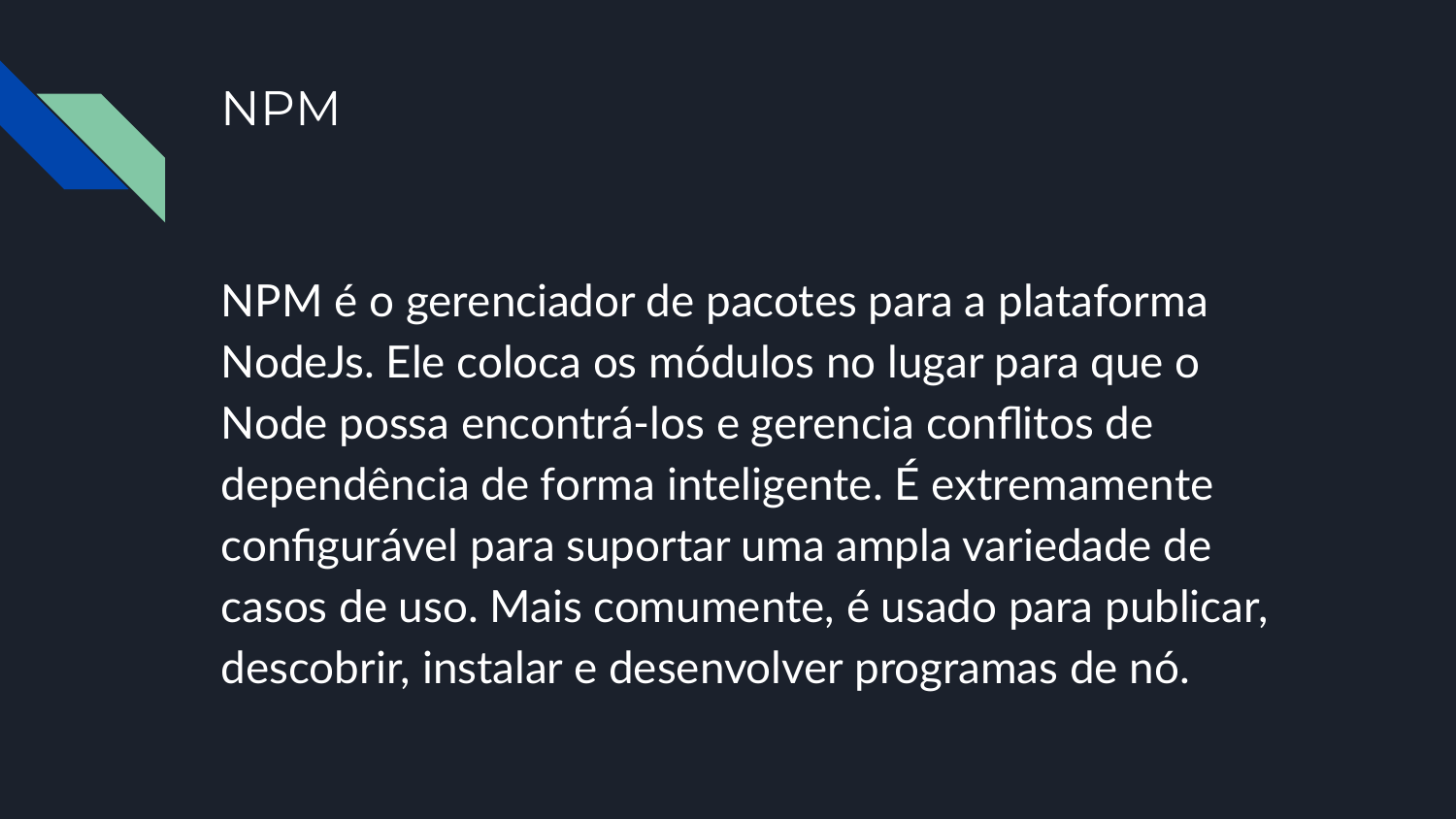

# NPM
NPM é o gerenciador de pacotes para a plataforma NodeJs. Ele coloca os módulos no lugar para que o Node possa encontrá-los e gerencia conflitos de dependência de forma inteligente. É extremamente configurável para suportar uma ampla variedade de casos de uso. Mais comumente, é usado para publicar, descobrir, instalar e desenvolver programas de nó.